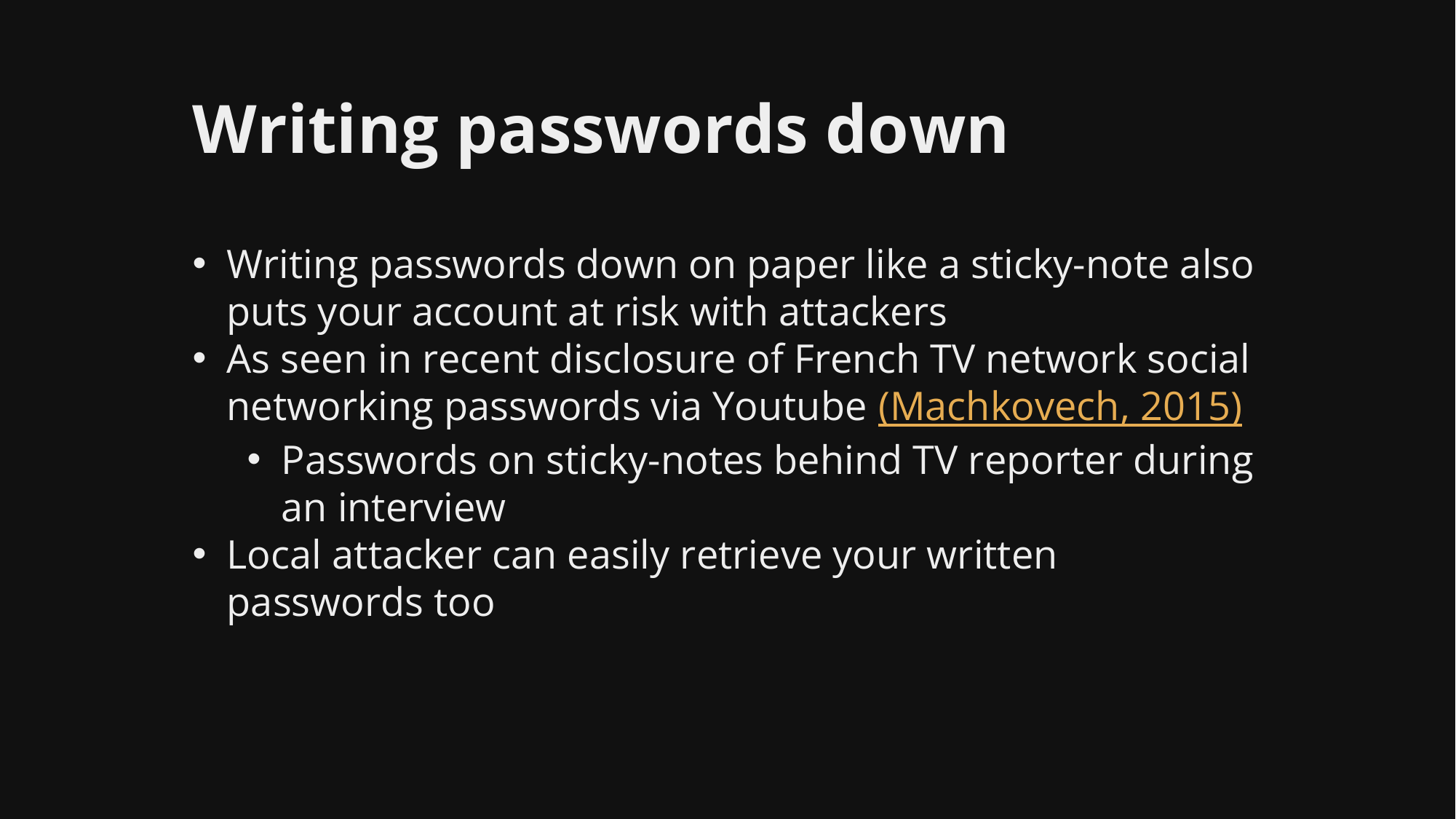

# Writing passwords down
separator
Writing passwords down on paper like a sticky-note also puts your account at risk with attackers
As seen in recent disclosure of French TV network social networking passwords via Youtube (Machkovech, 2015)
Passwords on sticky-notes behind TV reporter during an interview
Local attacker can easily retrieve your written passwords too